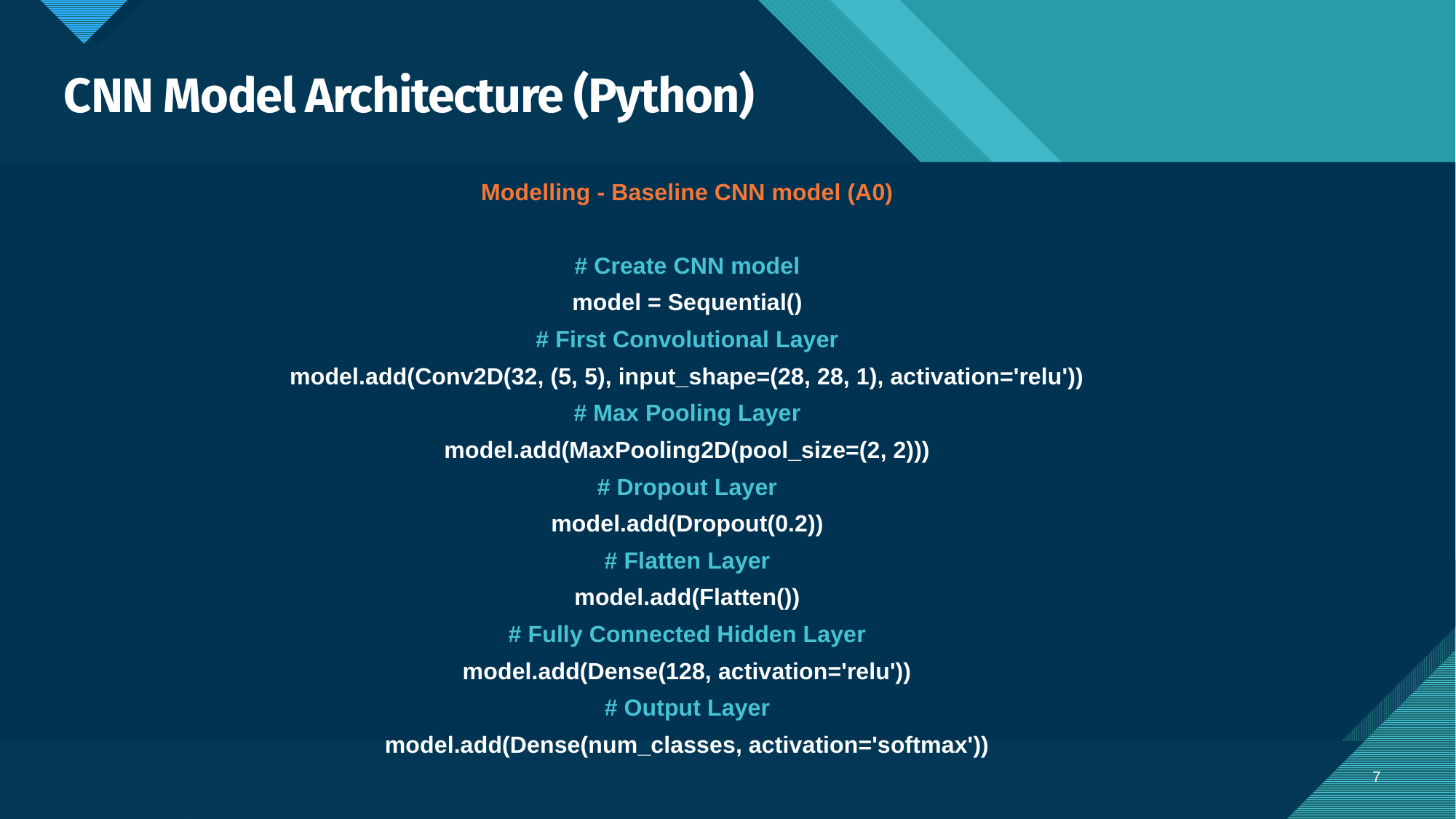

# CNN Model Architecture (Python)
Modelling - Baseline CNN model (A0)

# Create CNN model
model = Sequential()
# First Convolutional Layer
model.add(Conv2D(32, (5, 5), input_shape=(28, 28, 1), activation='relu'))
# Max Pooling Layer
model.add(MaxPooling2D(pool_size=(2, 2)))
# Dropout Layer
model.add(Dropout(0.2))
# Flatten Layer
model.add(Flatten())
# Fully Connected Hidden Layer
model.add(Dense(128, activation='relu'))
# Output Layer
model.add(Dense(num_classes, activation='softmax'))
7